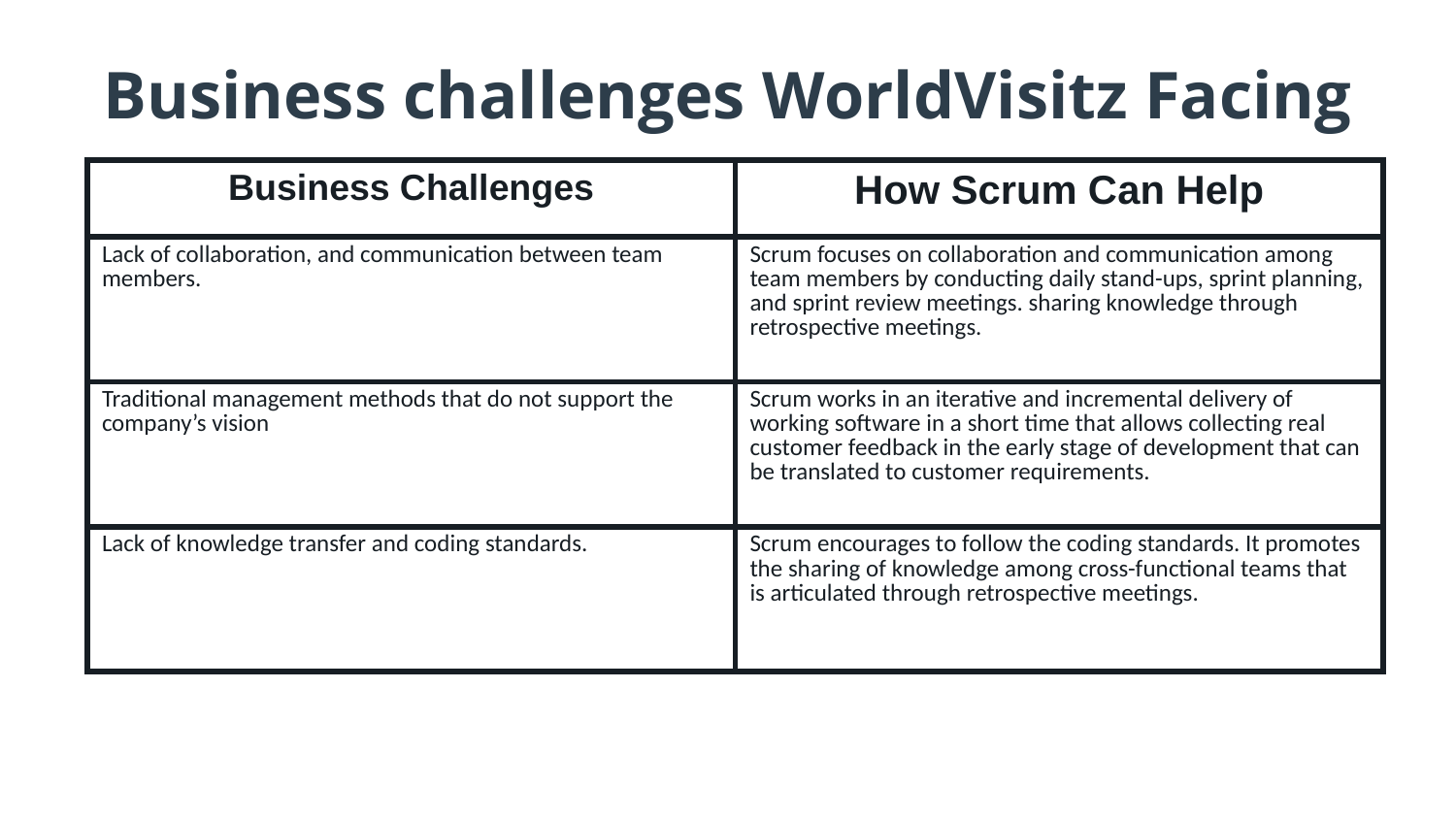

# Business challenges WorldVisitz Facing
| Business Challenges | How Scrum Can Help |
| --- | --- |
| Lack of collaboration, and communication between team members. | Scrum focuses on collaboration and communication among team members by conducting daily stand-ups, sprint planning, and sprint review meetings. sharing knowledge through retrospective meetings. |
| Traditional management methods that do not support the company’s vision | Scrum works in an iterative and incremental delivery of working software in a short time that allows collecting real customer feedback in the early stage of development that can be translated to customer requirements. |
| Lack of knowledge transfer and coding standards. | Scrum encourages to follow the coding standards. It promotes the sharing of knowledge among cross-functional teams that is articulated through retrospective meetings. |